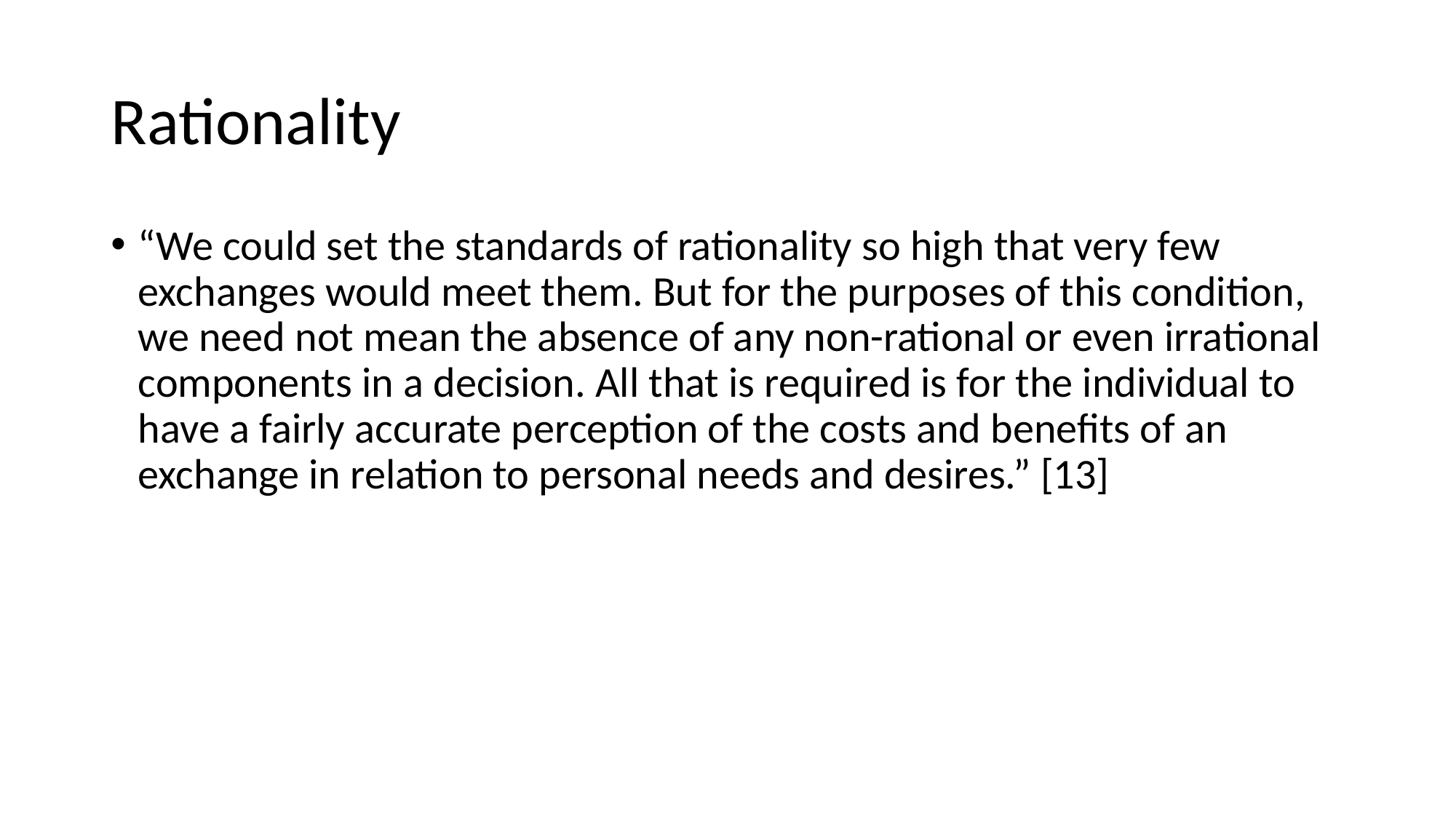

# Rationality
“We could set the standards of rationality so high that very few exchanges would meet them. But for the purposes of this condition, we need not mean the absence of any non-rational or even irrational components in a decision. All that is required is for the individual to have a fairly accurate perception of the costs and benefits of an exchange in relation to personal needs and desires.” [13]